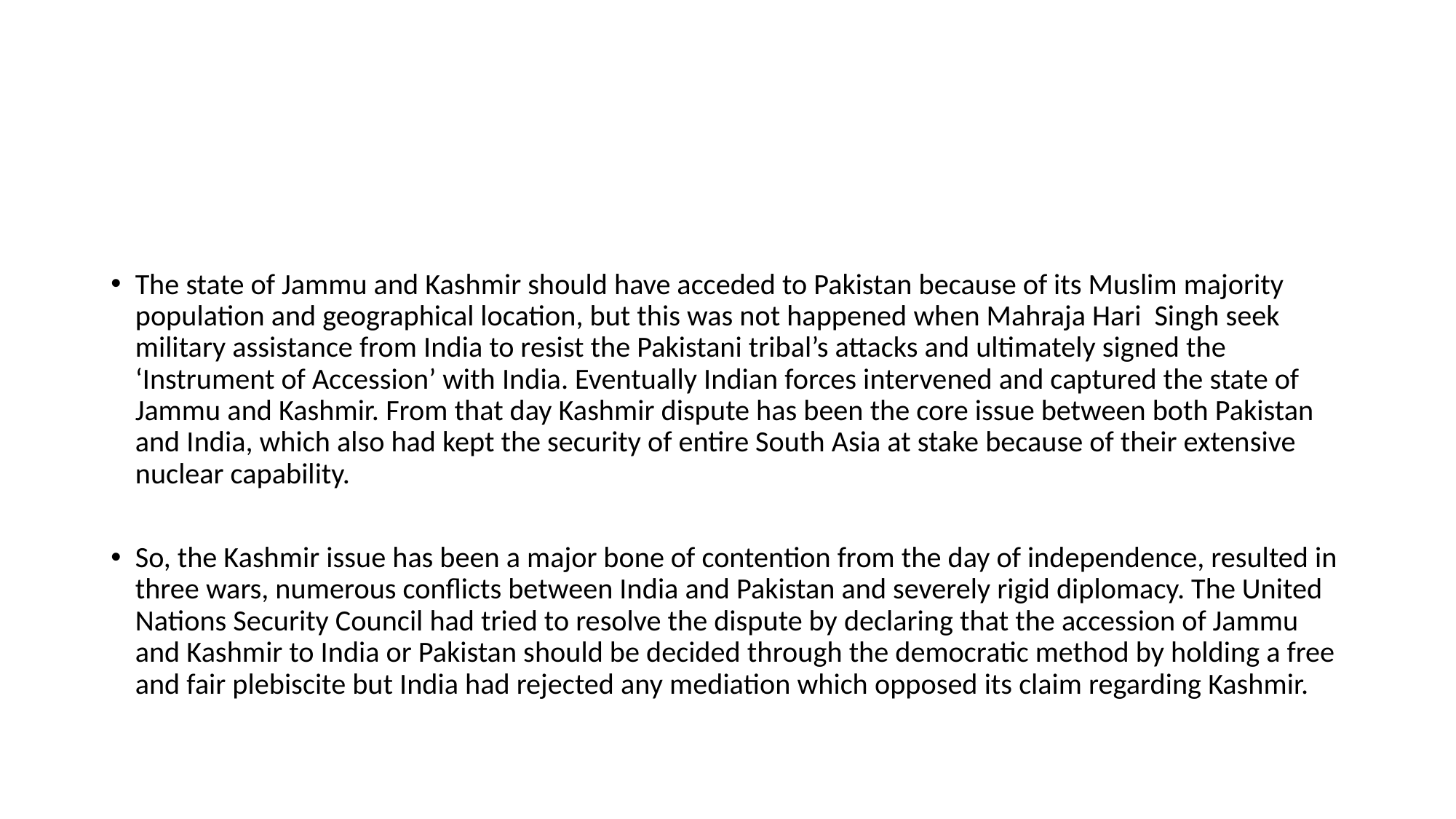

#

The state of Jammu and Kashmir should have acceded to Pakistan because of its Muslim majority population and geographical location, but this was not happened when Mahraja Hari  Singh seek military assistance from India to resist the Pakistani tribal’s attacks and ultimately signed the ‘Instrument of Accession’ with India. Eventually Indian forces intervened and captured the state of Jammu and Kashmir. From that day Kashmir dispute has been the core issue between both Pakistan and India, which also had kept the security of entire South Asia at stake because of their extensive nuclear capability.

So, the Kashmir issue has been a major bone of contention from the day of independence, resulted in three wars, numerous conflicts between India and Pakistan and severely rigid diplomacy. The United Nations Security Council had tried to resolve the dispute by declaring that the accession of Jammu and Kashmir to India or Pakistan should be decided through the democratic method by holding a free and fair plebiscite but India had rejected any mediation which opposed its claim regarding Kashmir.